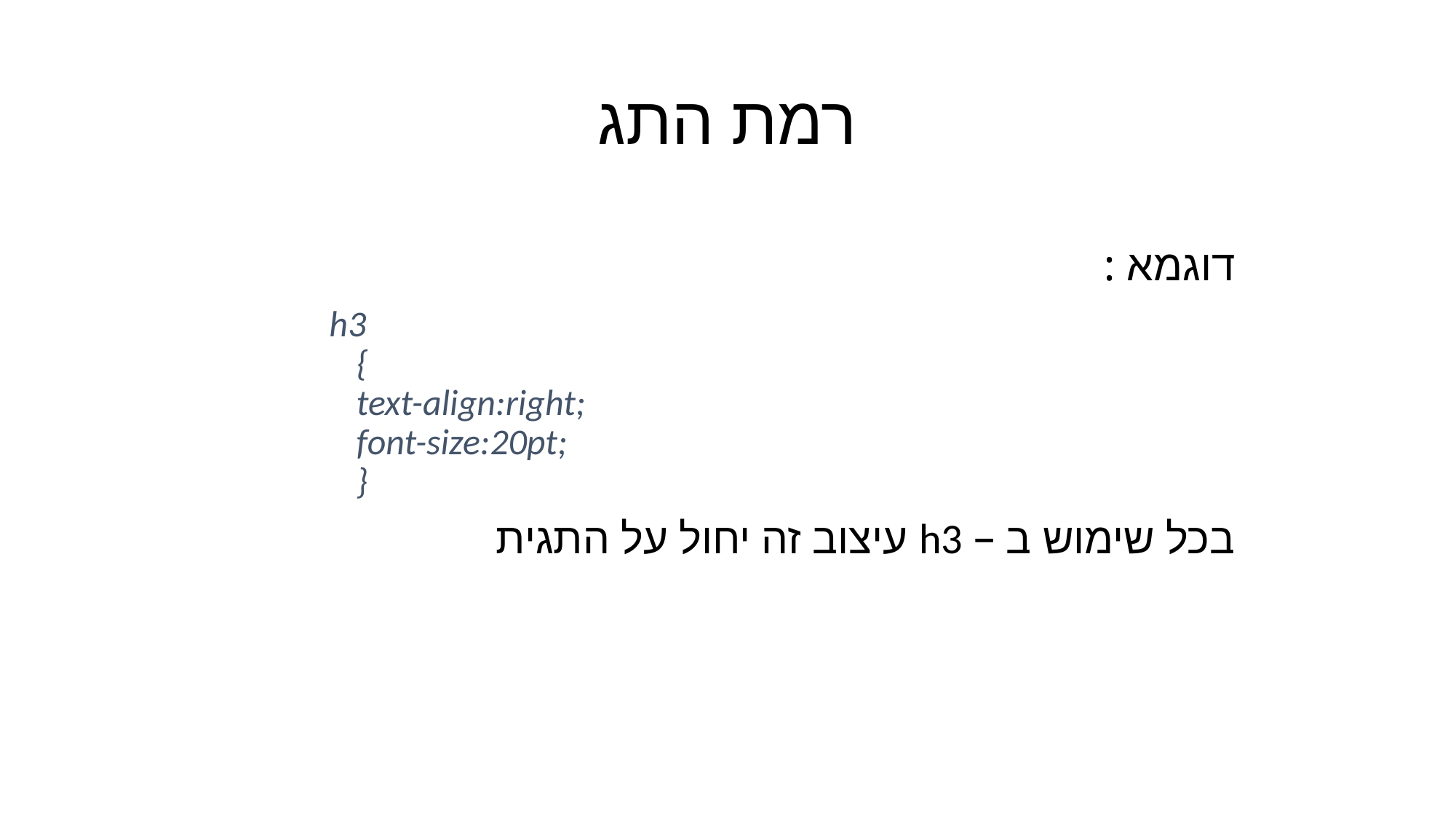

# רמת התג
דוגמא :
h3
{
text-align:right;
font-size:20pt;
}
בכל שימוש ב – h3 עיצוב זה יחול על התגית